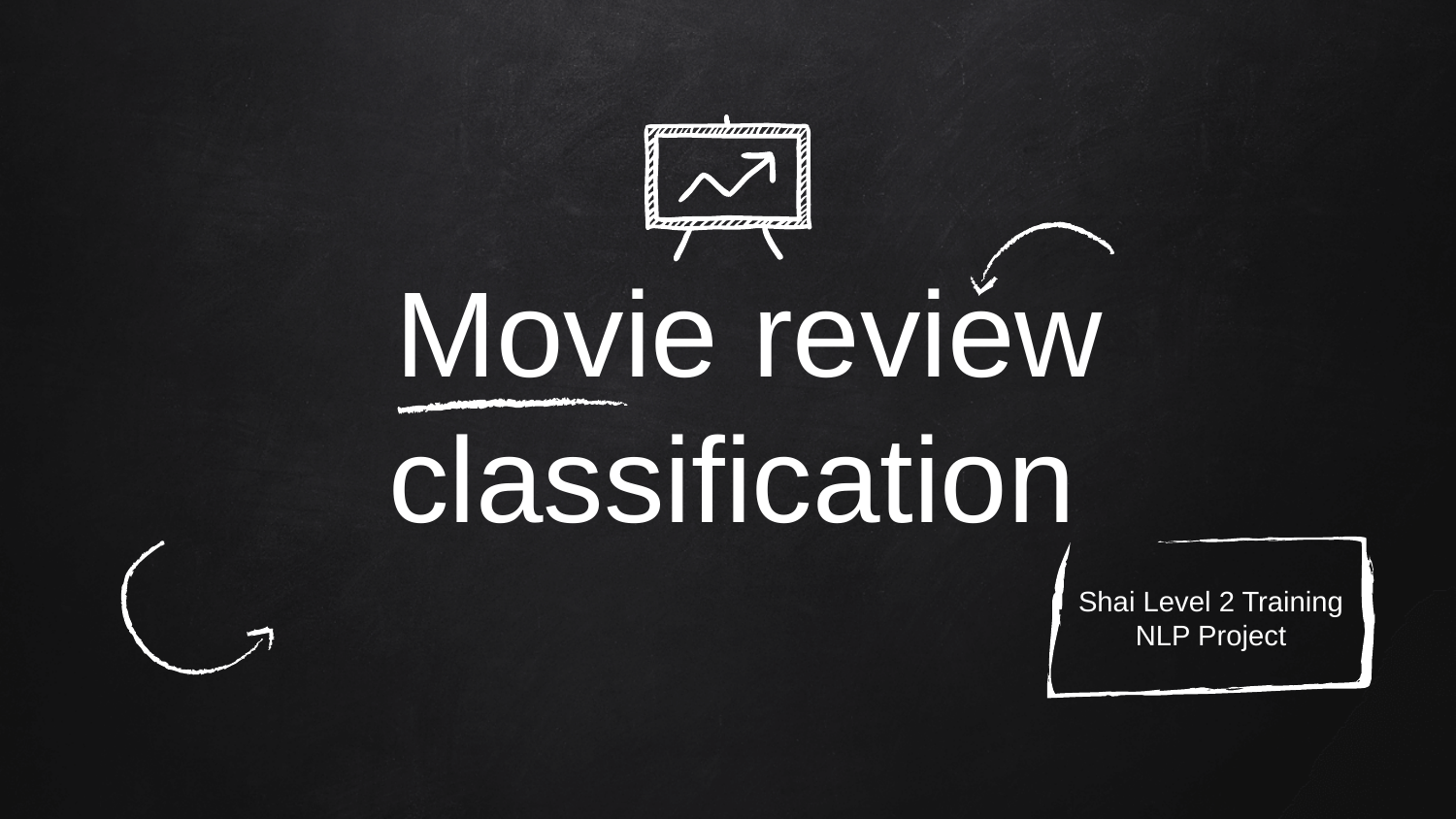

# Movie review classification

Shai Level 2 Training
NLP Project